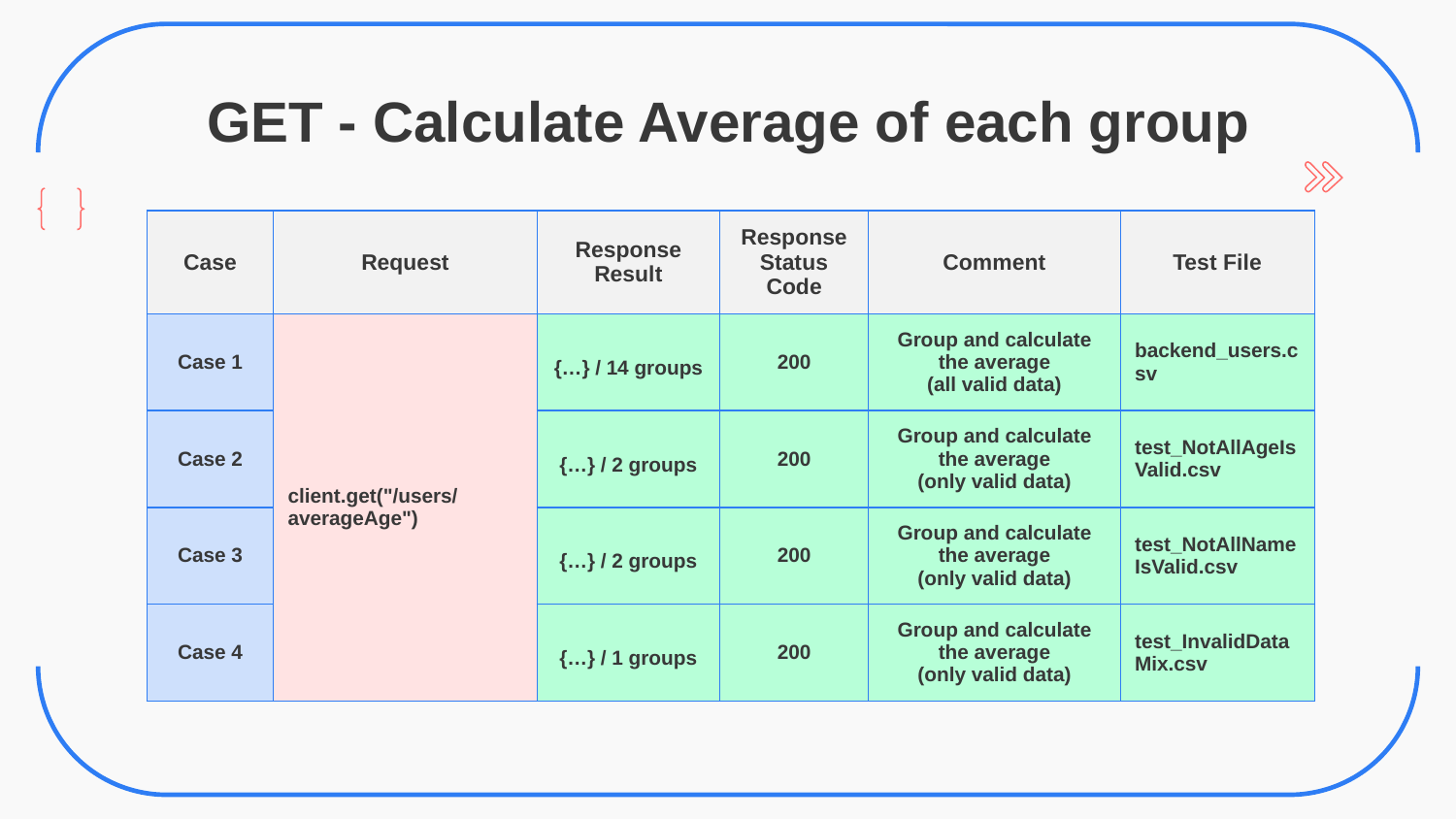

# GET - Calculate Average of each group

| Case | Request | Response Result | Response Status Code | Comment | Test File |
| --- | --- | --- | --- | --- | --- |
| Case 1 | client.get("/users/averageAge") | {…} / 14 groups | 200 | Group and calculate the average (all valid data) | backend\_users.csv |
| Case 2 |  | {…} / 2 groups | 200 | Group and calculate the average (only valid data) | test\_NotAllAgeIsValid.csv |
| Case 3 |  | {…} / 2 groups | 200 | Group and calculate the average (only valid data) | test\_NotAllNameIsValid.csv |
| Case 4 |  | {…} / 1 groups | 200 | Group and calculate the average (only valid data) | test\_InvalidDataMix.csv |